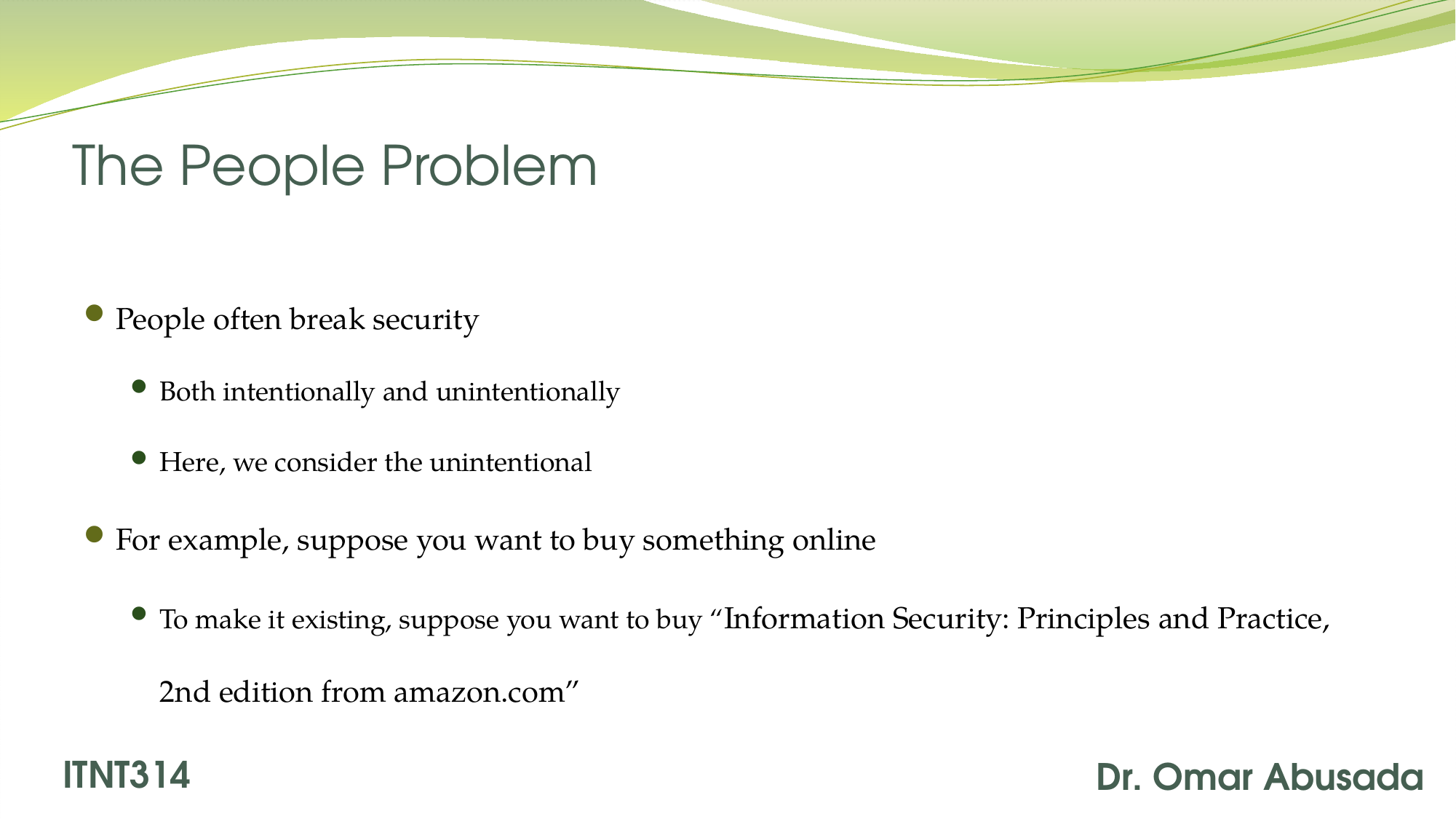

# The People Problem
People often break security
Both intentionally and unintentionally
Here, we consider the unintentional
For example, suppose you want to buy something online
To make it existing, suppose you want to buy “Information Security: Principles and Practice, 2nd edition from amazon.com”

ITNT314

Dr. Omar Abusada